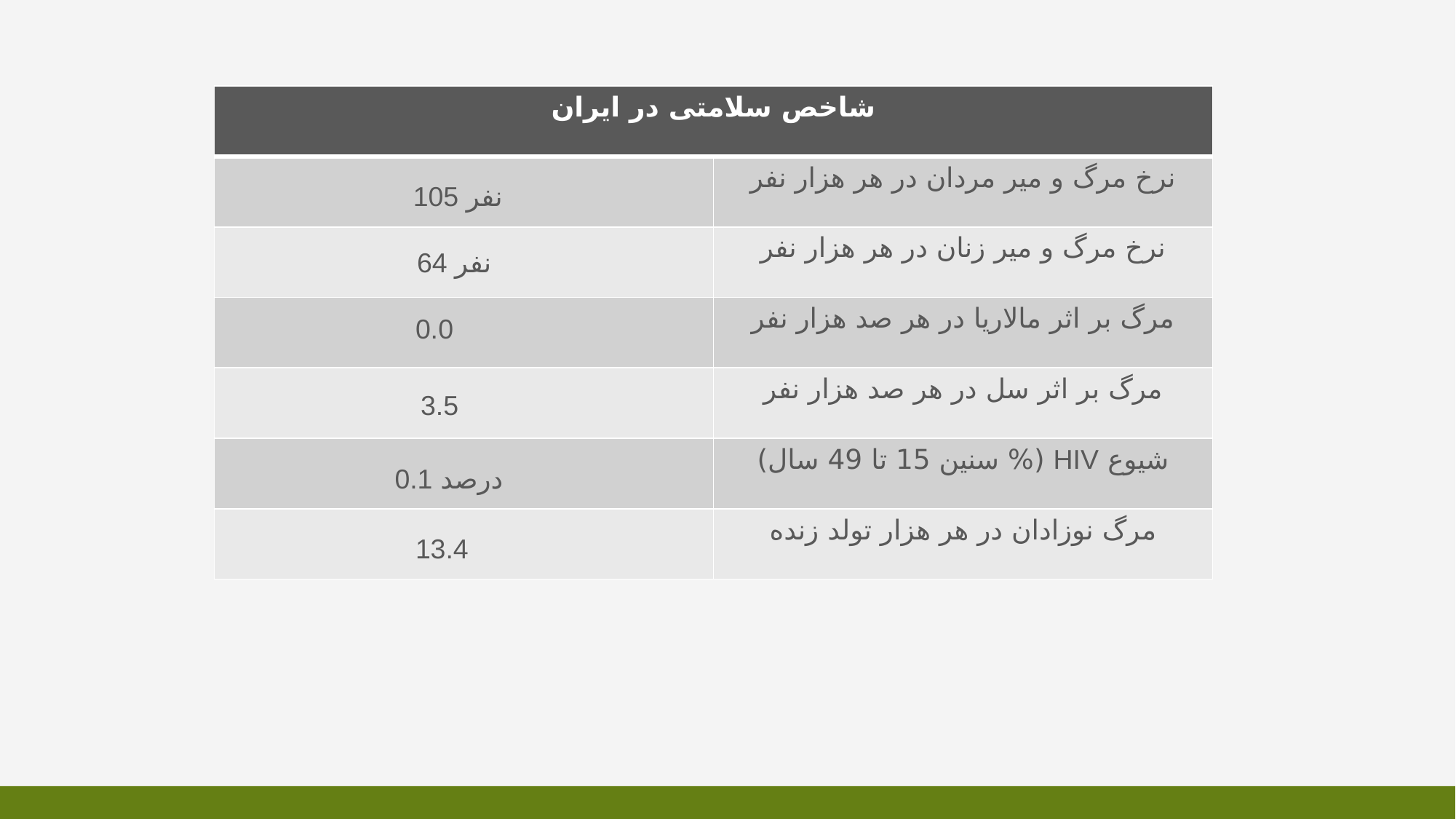

| شاخص سلامتی در ایران |  |
| --- | --- |
|  | نرخ مرگ و میر مردان در هر هزار نفر |
|  | نرخ مرگ و میر زنان در هر هزار نفر |
|  | مرگ بر اثر مالاریا در هر صد هزار نفر |
|  | مرگ بر اثر سل در هر صد هزار نفر |
|  | شیوع HIV (% سنین 15 تا 49 سال) |
|  | مرگ نوزادان در هر هزار تولد زنده |
105 نفر
64 نفر
0.0
3.5
0.1 درصد
13.4